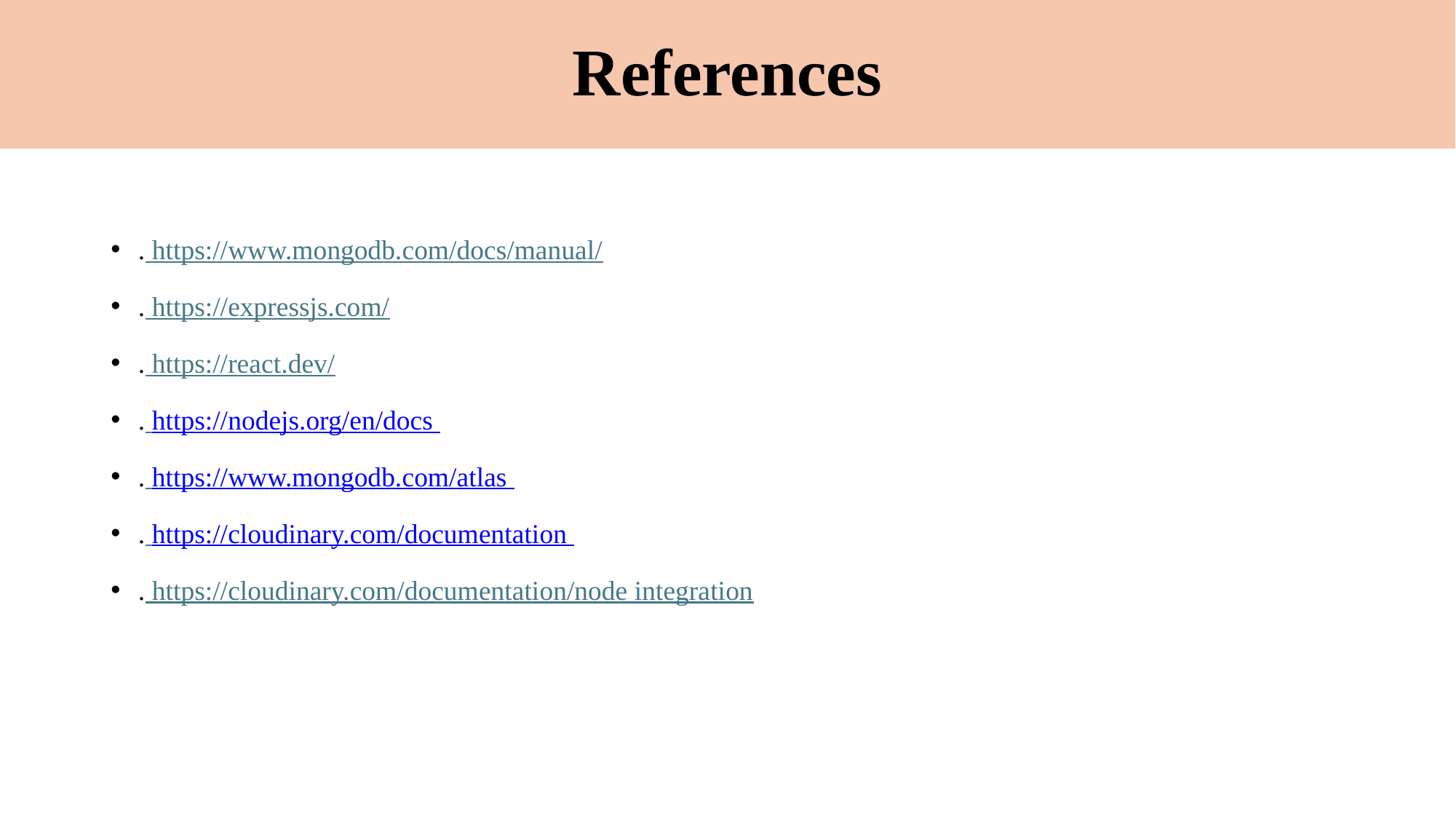

# References
. https://www.mongodb.com/docs/manual/
. https://expressjs.com/
. https://react.dev/
. https://nodejs.org/en/docs
. https://www.mongodb.com/atlas
. https://cloudinary.com/documentation
. https://cloudinary.com/documentation/node integration